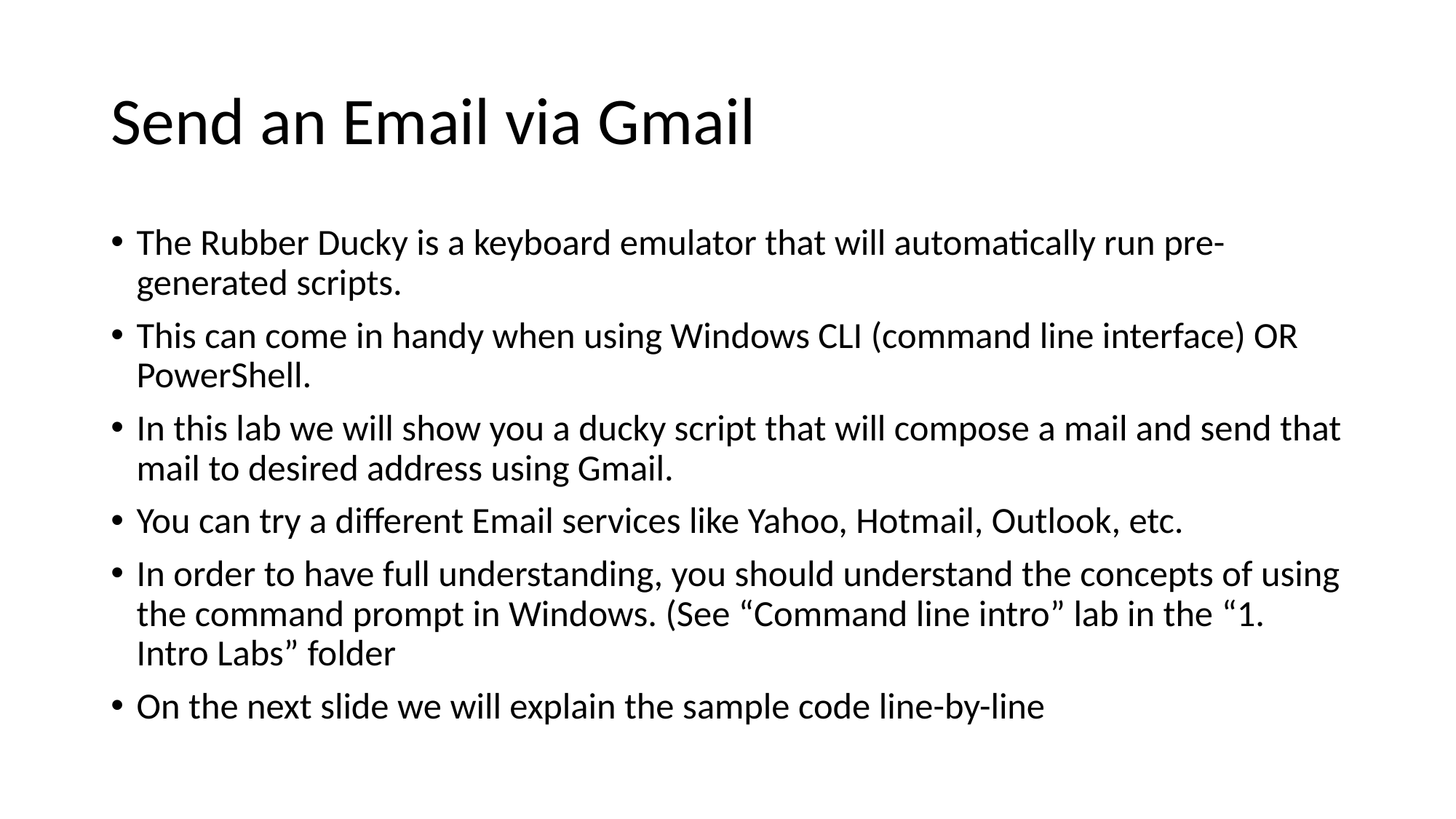

# Send an Email via Gmail
The Rubber Ducky is a keyboard emulator that will automatically run pre-generated scripts.
This can come in handy when using Windows CLI (command line interface) OR PowerShell.
In this lab we will show you a ducky script that will compose a mail and send that mail to desired address using Gmail.
You can try a different Email services like Yahoo, Hotmail, Outlook, etc.
In order to have full understanding, you should understand the concepts of using the command prompt in Windows. (See “Command line intro” lab in the “1. Intro Labs” folder
On the next slide we will explain the sample code line-by-line